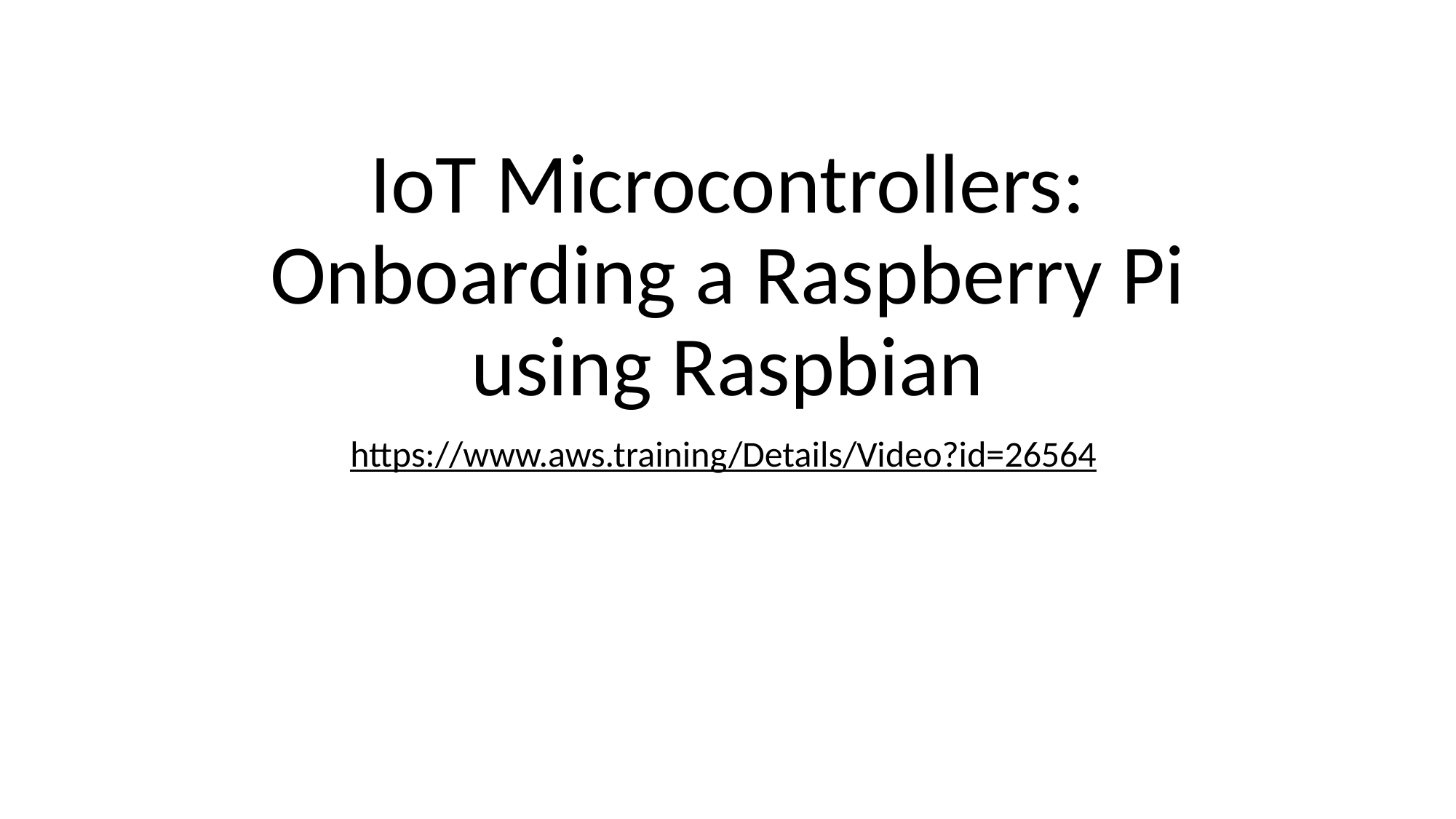

# IoT Microcontrollers: Onboarding a Raspberry Pi using Raspbian
https://www.aws.training/Details/Video?id=26564